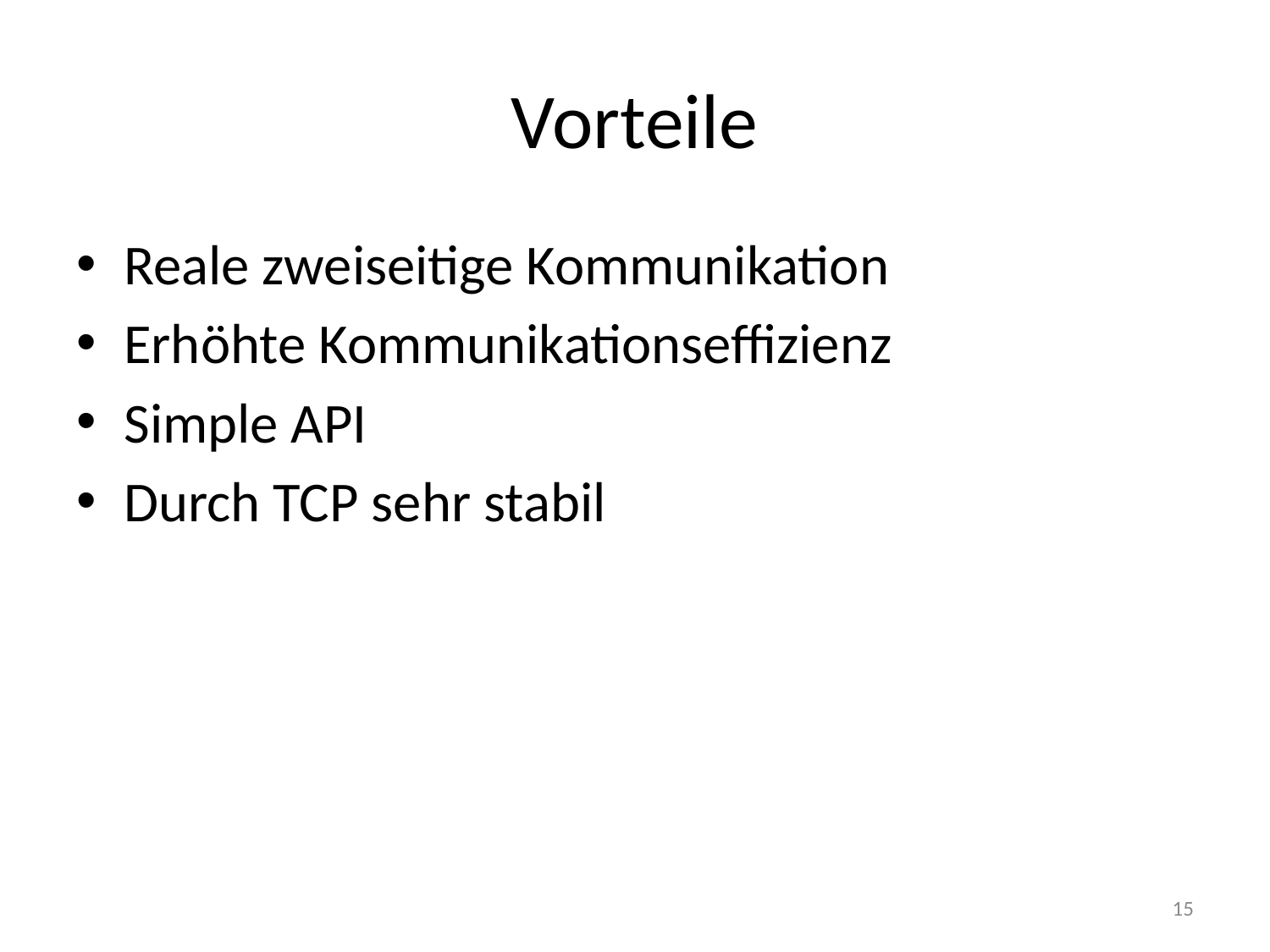

# Vorteile
Reale zweiseitige Kommunikation
Erhöhte Kommunikationseffizienz
Simple API
Durch TCP sehr stabil

15